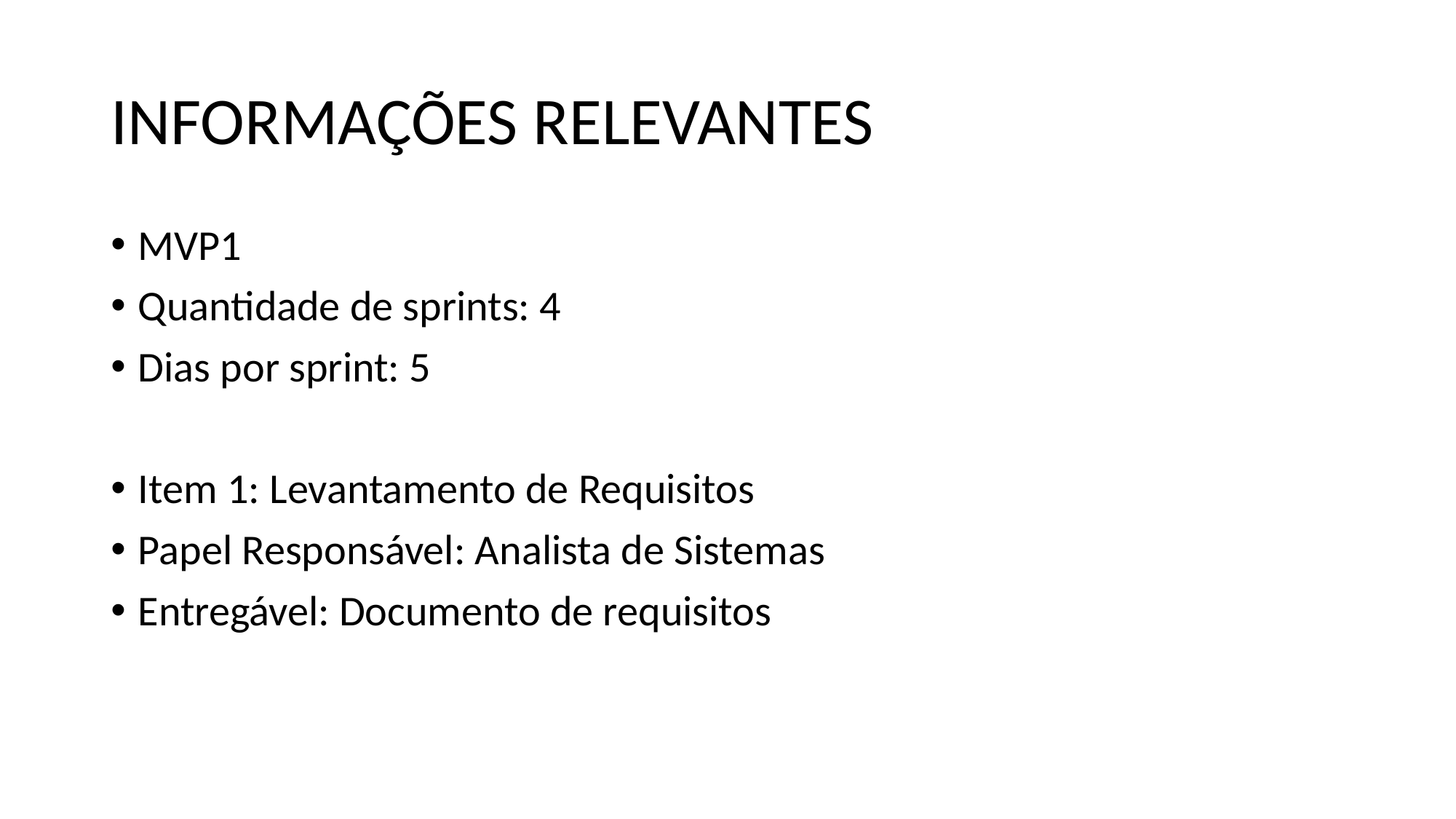

# INFORMAÇÕES RELEVANTES
MVP1
Quantidade de sprints: 4
Dias por sprint: 5

Item 1: Levantamento de Requisitos
Papel Responsável: Analista de Sistemas
Entregável: Documento de requisitos